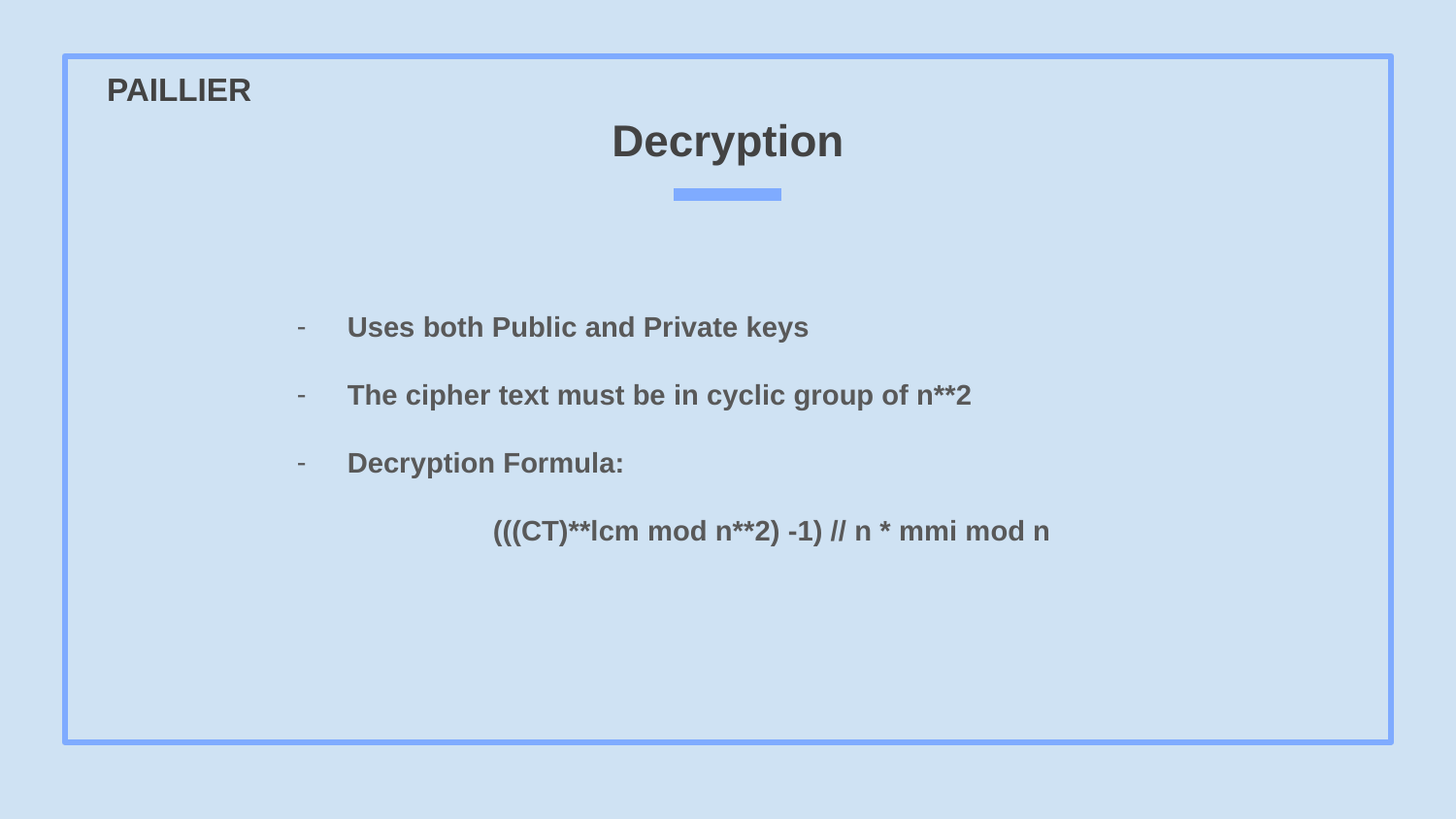

# Decryption
PAILLIER
Uses both Public and Private keys

The cipher text must be in cyclic group of n**2

Decryption Formula:

(((CT)**lcm mod n**2) -1) // n * mmi mod n